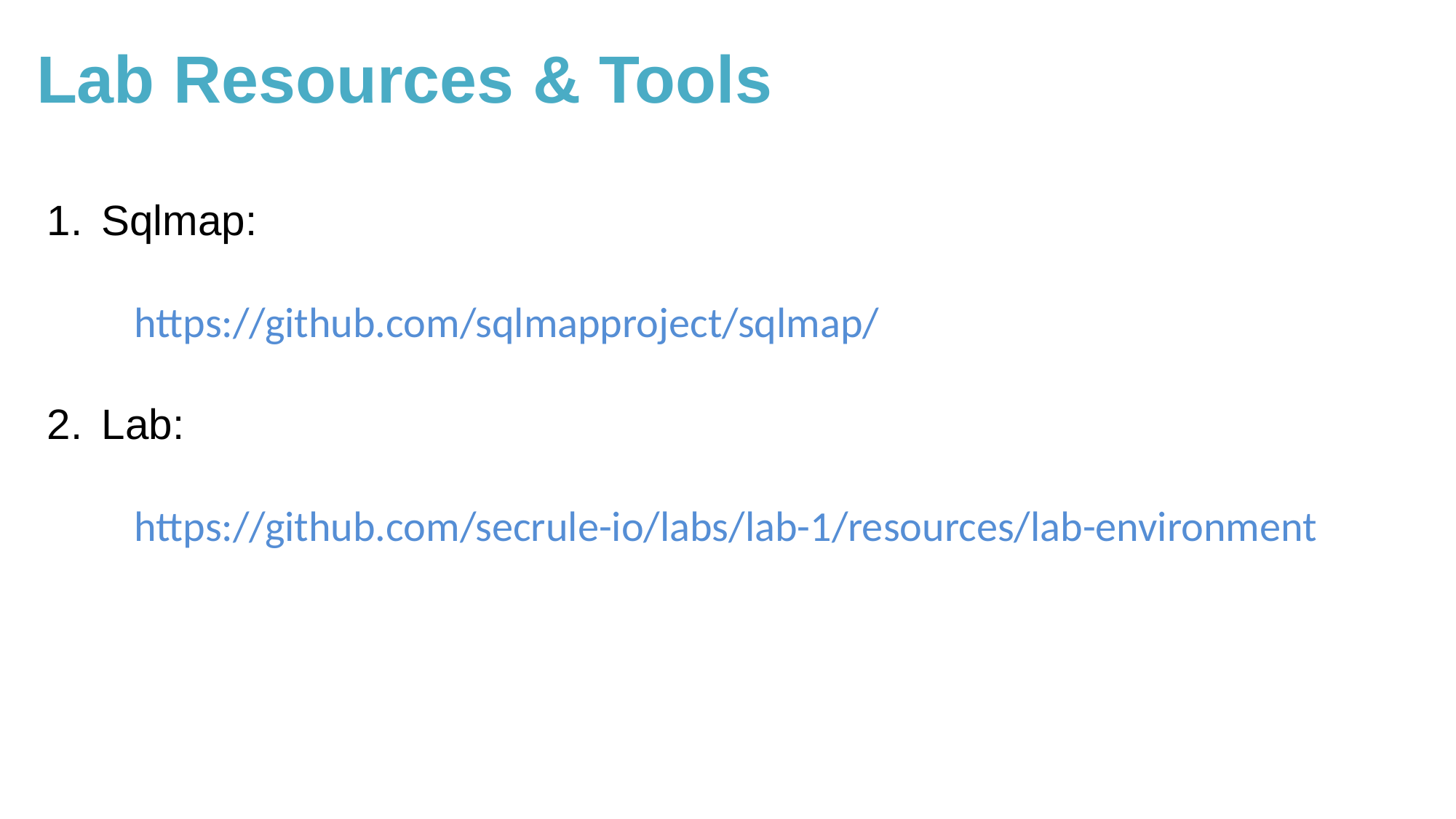

# Lab Resources & Tools
Sqlmap:
//https://github.com/sqlmapproject/sqlmap/
Lab:
//https://github.com/secrule-io/labs/lab-1/resources/lab-environment